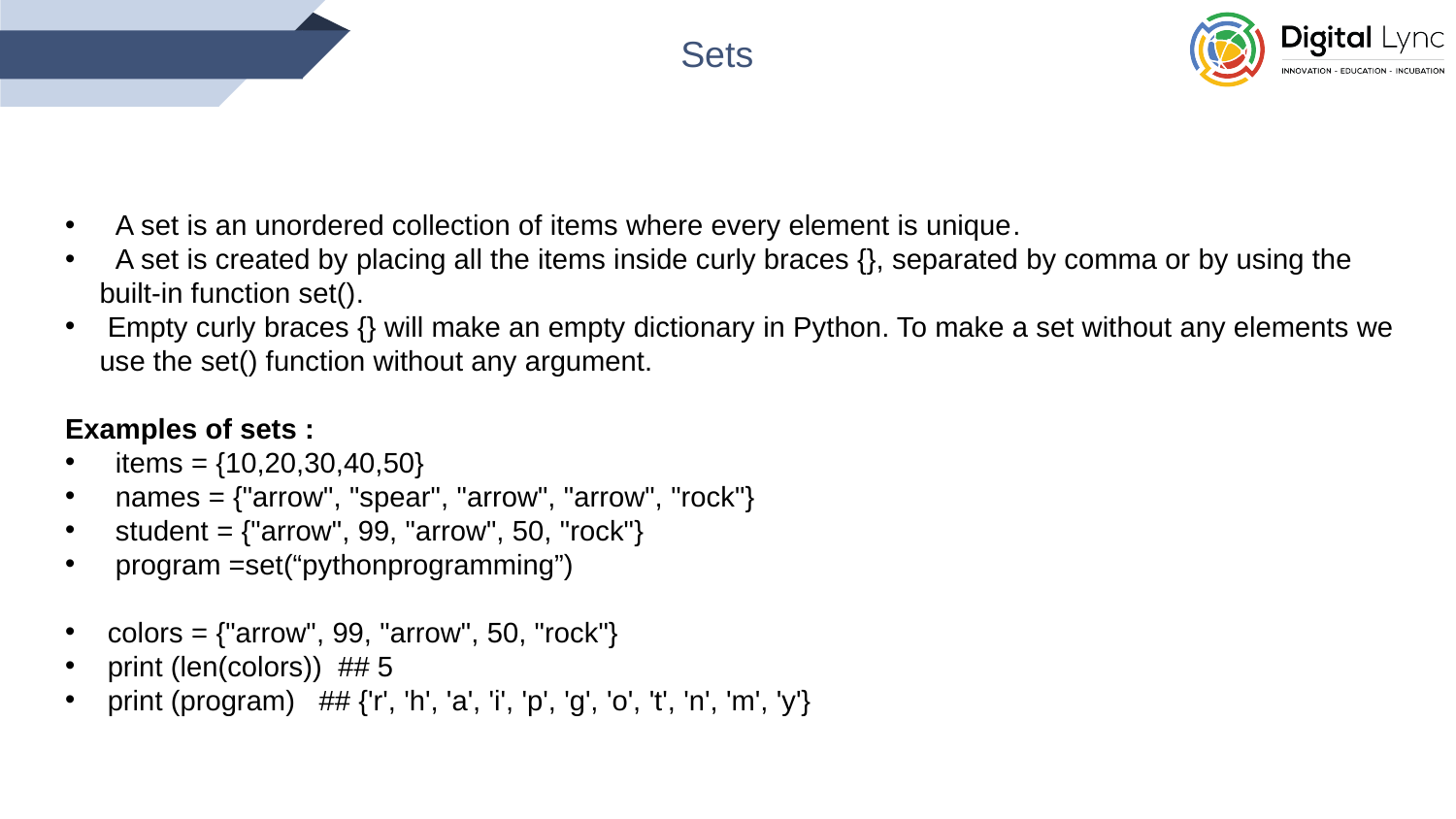

Sets
  A set is an unordered collection of items where every element is unique.
  A set is created by placing all the items inside curly braces {}, separated by comma or by using the built-in function set().
 Empty curly braces {} will make an empty dictionary in Python. To make a set without any elements we use the set() function without any argument.

Examples of sets :
  items = {10,20,30,40,50}
  names = {"arrow", "spear", "arrow", "arrow", "rock"}
  student = {"arrow", 99, "arrow", 50, "rock"}
  program =set(“pythonprogramming”)

 colors = {"arrow", 99, "arrow", 50, "rock"}
 print (len(colors))  ## 5
 print (program)   ## {'r', 'h', 'a', 'i', 'p', 'g', 'o', 't', 'n', 'm', 'y'}

3